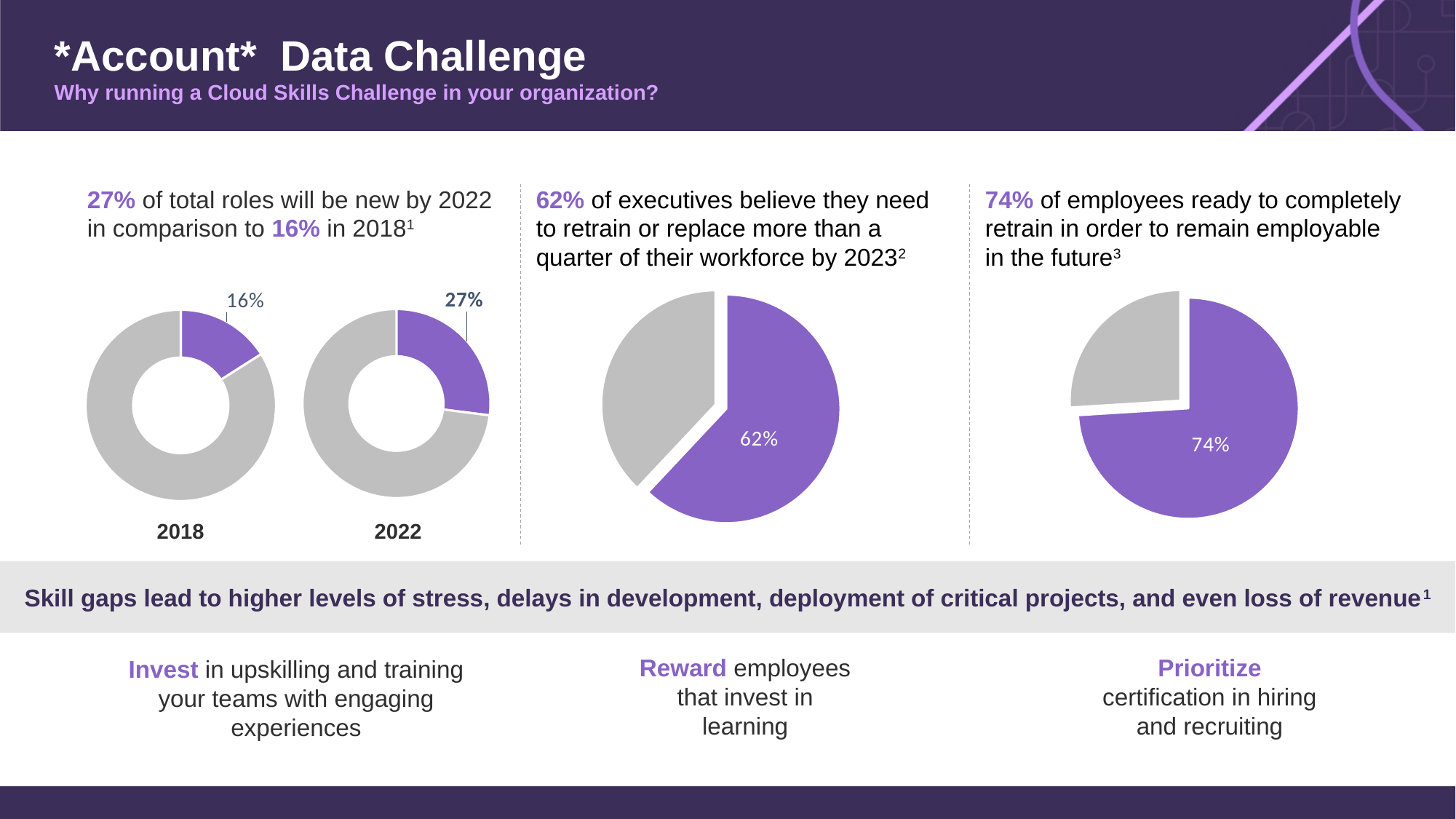

# *Account*  Data Challenge Why running a Cloud Skills Challenge in your organization?
27% of total roles will be new by 2022 in comparison to 16% in 20181
62% of executives believe they need to retrain or replace more than a quarter of their workforce by 20232
74% of employees ready to completely retrain in order to remain employable in the future3

### Chart

| Category | Sales |
|---|---|
| 2018 | 0.16 |
| 2022 | 0.84 |

### Chart

| Category | Sales |
|---|---|
| 2018 | 0.27 |
| 2022 | 0.73 |

### Chart

| Category | Sales |
|---|---|
|  | 0.62 |
|  | 0.38 |

### Chart

| Category | Sales |
|---|---|
|  | 0.74 |
|  | 0.26 |
2018
2022
Skill gaps lead to higher levels of stress, delays in development, deployment of critical projects, and even loss of revenue1
Reward employees
that invest in
learning
Prioritize
certification in hiring
and recruiting
Invest in upskilling and training
your teams with engaging experiences

World Economic Forum” The Future of Jobs & Skills
McKinsey Survey: Retraining and reskilling workers in the age of automation
PwC 2018 Saratoga: Rethinking HR for the future of work